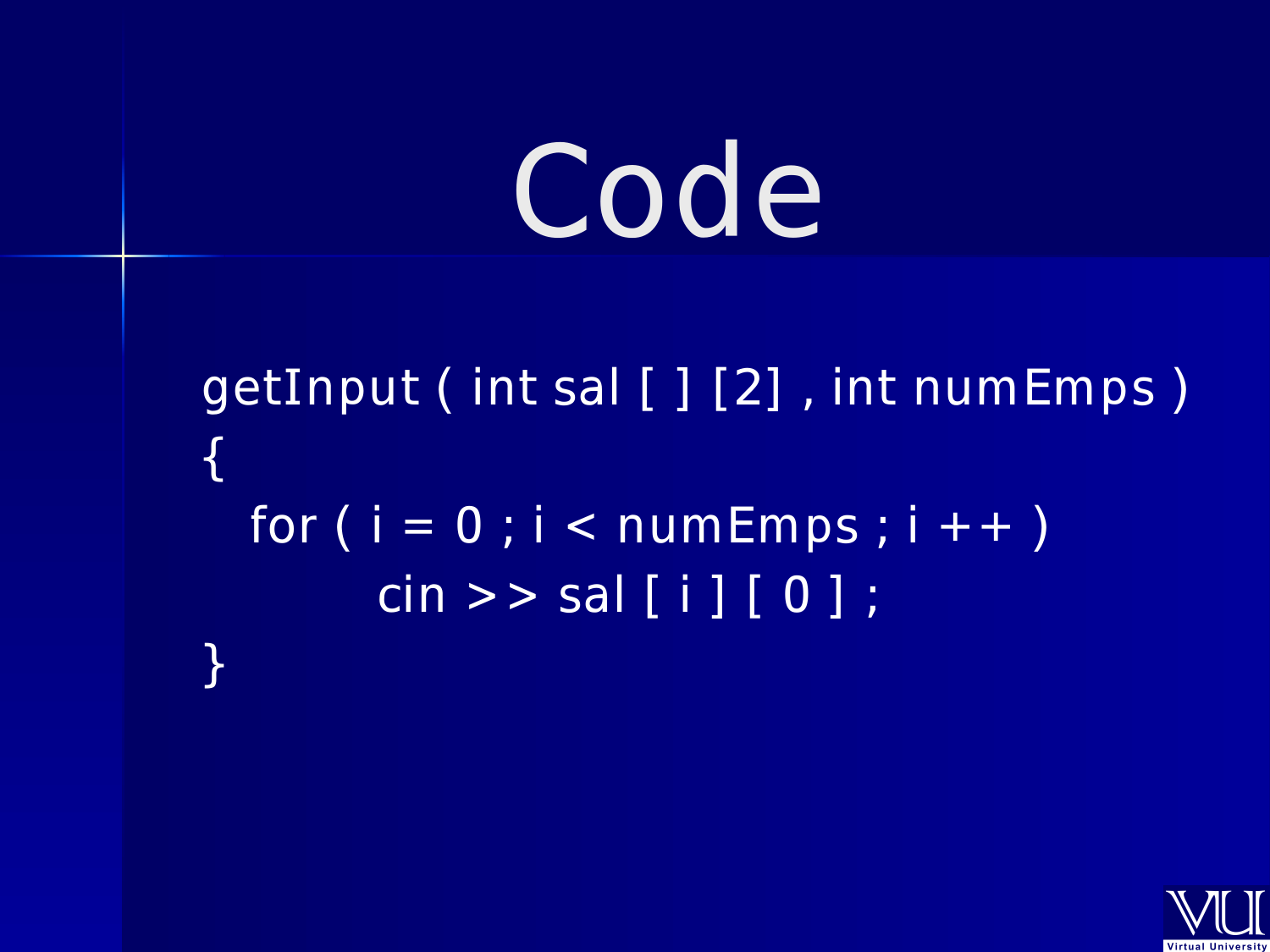

# Code
getInput ( int sal [ ] [2] , int numEmps )
{
	for ( i = 0 ; i < numEmps ; i ++ )
		cin >> sal [ i ] [ 0 ] ;
}